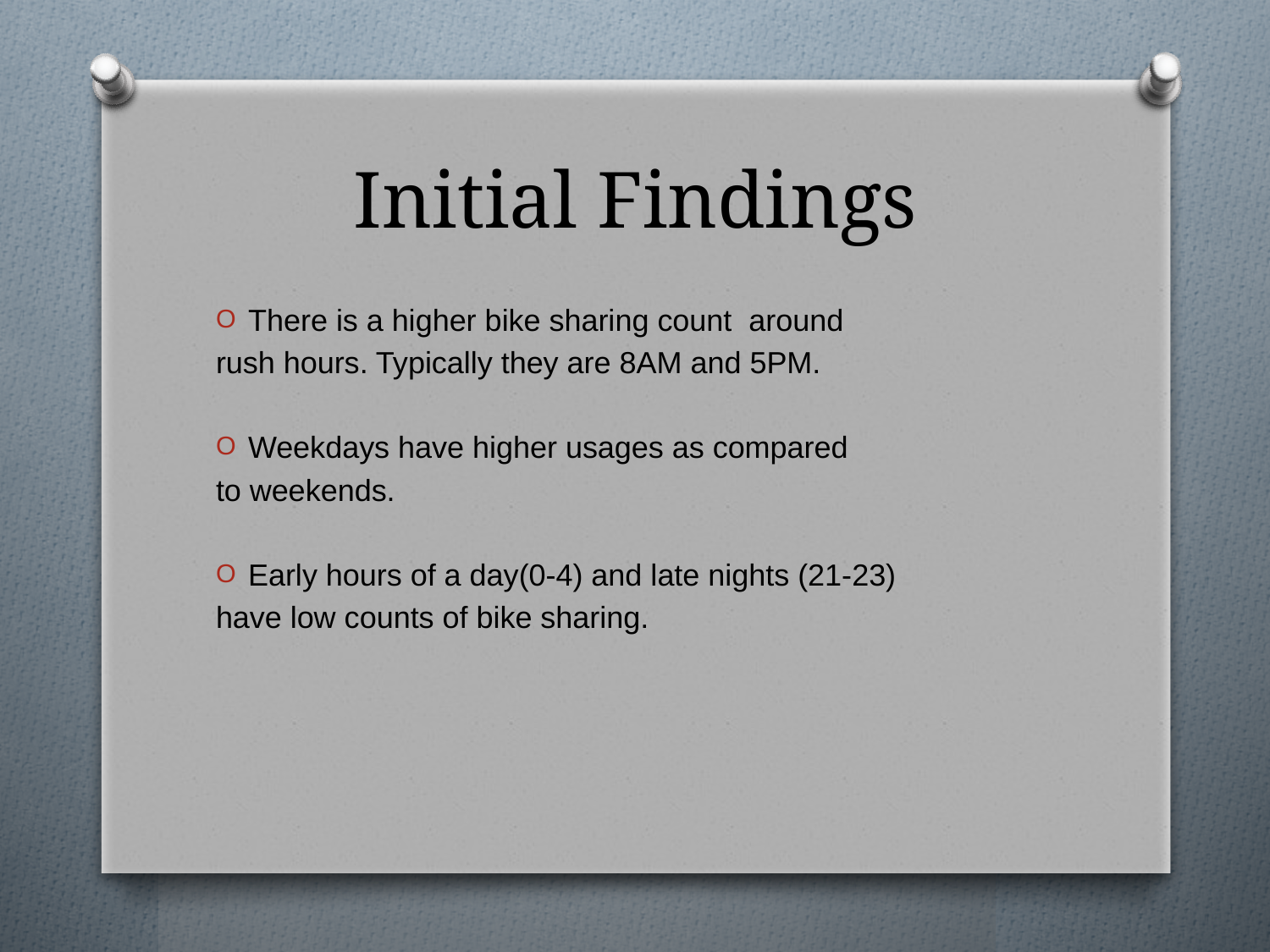

# Initial Findings
There is a higher bike sharing count  around
rush hours. Typically they are 8AM and 5PM.

Weekdays have higher usages as compared
to weekends.

Early hours of a day(0-4) and late nights (21-23)
have low counts of bike sharing.